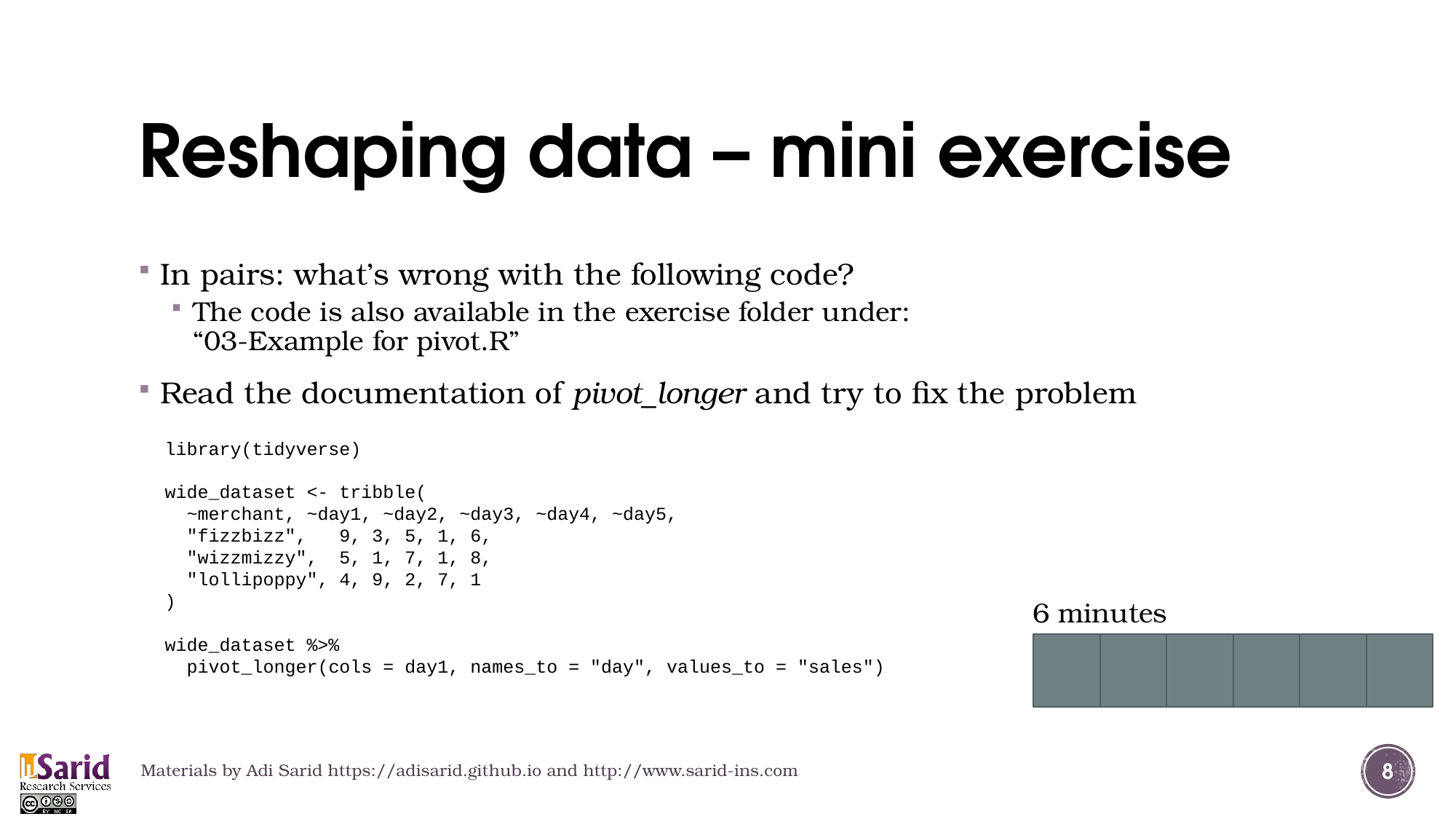

# Reshaping data – mini exercise
In pairs: what’s wrong with the following code?
The code is also available in the exercise folder under:
“03-Example for pivot.R”
Read the documentation of pivot_longer and try to fix the problem
library(tidyverse)

wide_dataset <- tribble(
  ~merchant, ~day1, ~day2, ~day3, ~day4, ~day5,
  "fizzbizz",   9, 3, 5, 1, 6,
  "wizzmizzy",  5, 1, 7, 1, 8,
  "lollipoppy", 4, 9, 2, 7, 1
)

wide_dataset %>%
  pivot_longer(cols = day1, names_to = "day", values_to = "sales")
6 minutes

Materials by Adi Sarid https://adisarid.github.io and http://www.sarid-ins.com
8